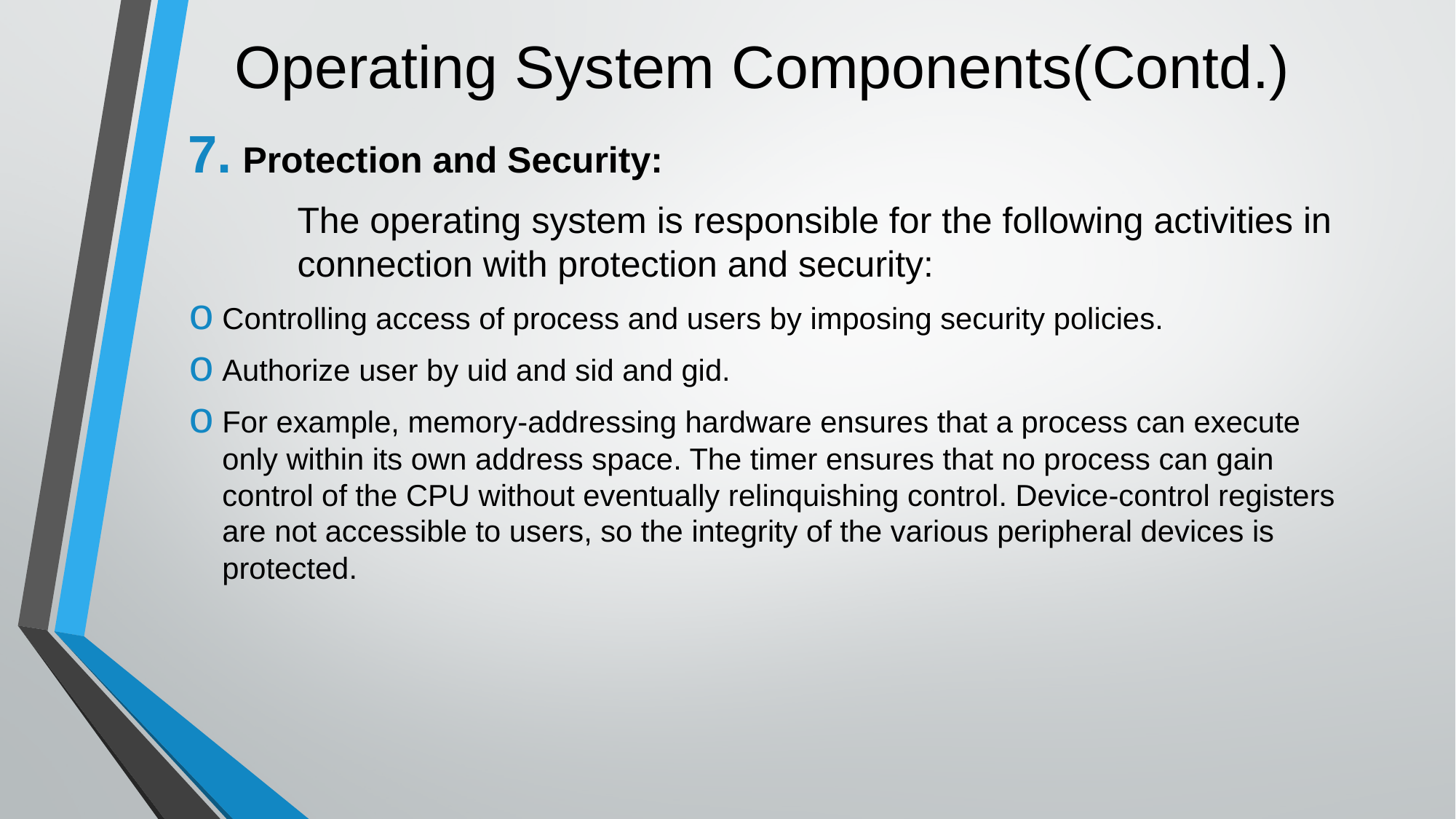

# Operating System Components(Contd.)
Protection and Security:
	The operating system is responsible for the following activities in 	connection with protection and security:
Controlling access of process and users by imposing security policies.
Authorize user by uid and sid and gid.
For example, memory-addressing hardware ensures that a process can execute only within its own address space. The timer ensures that no process can gain control of the CPU without eventually relinquishing control. Device-control registers are not accessible to users, so the integrity of the various peripheral devices is protected.